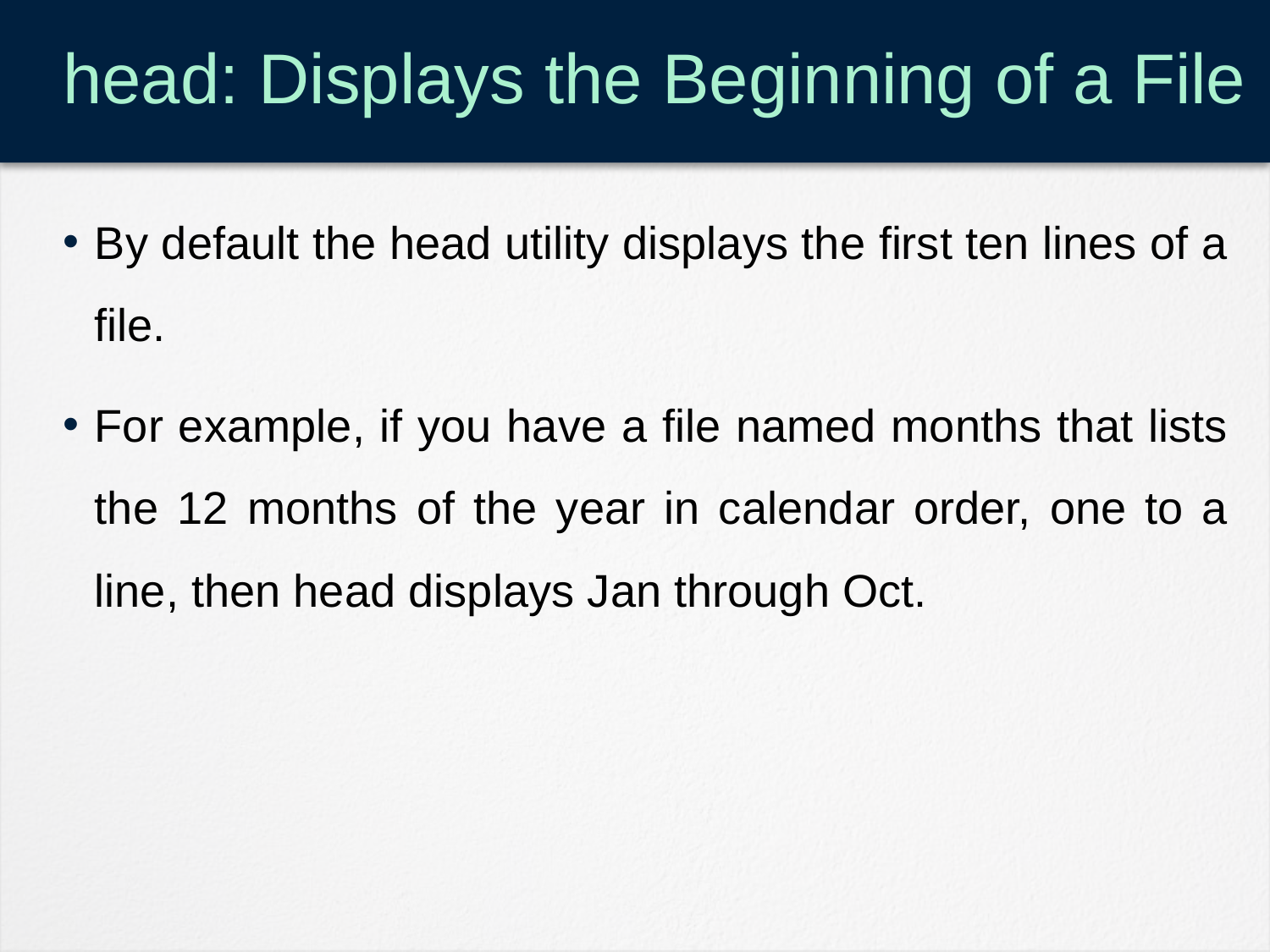

# head: Displays the Beginning of a File
By default the head utility displays the first ten lines of a file.
For example, if you have a file named months that lists the 12 months of the year in calendar order, one to a line, then head displays Jan through Oct.